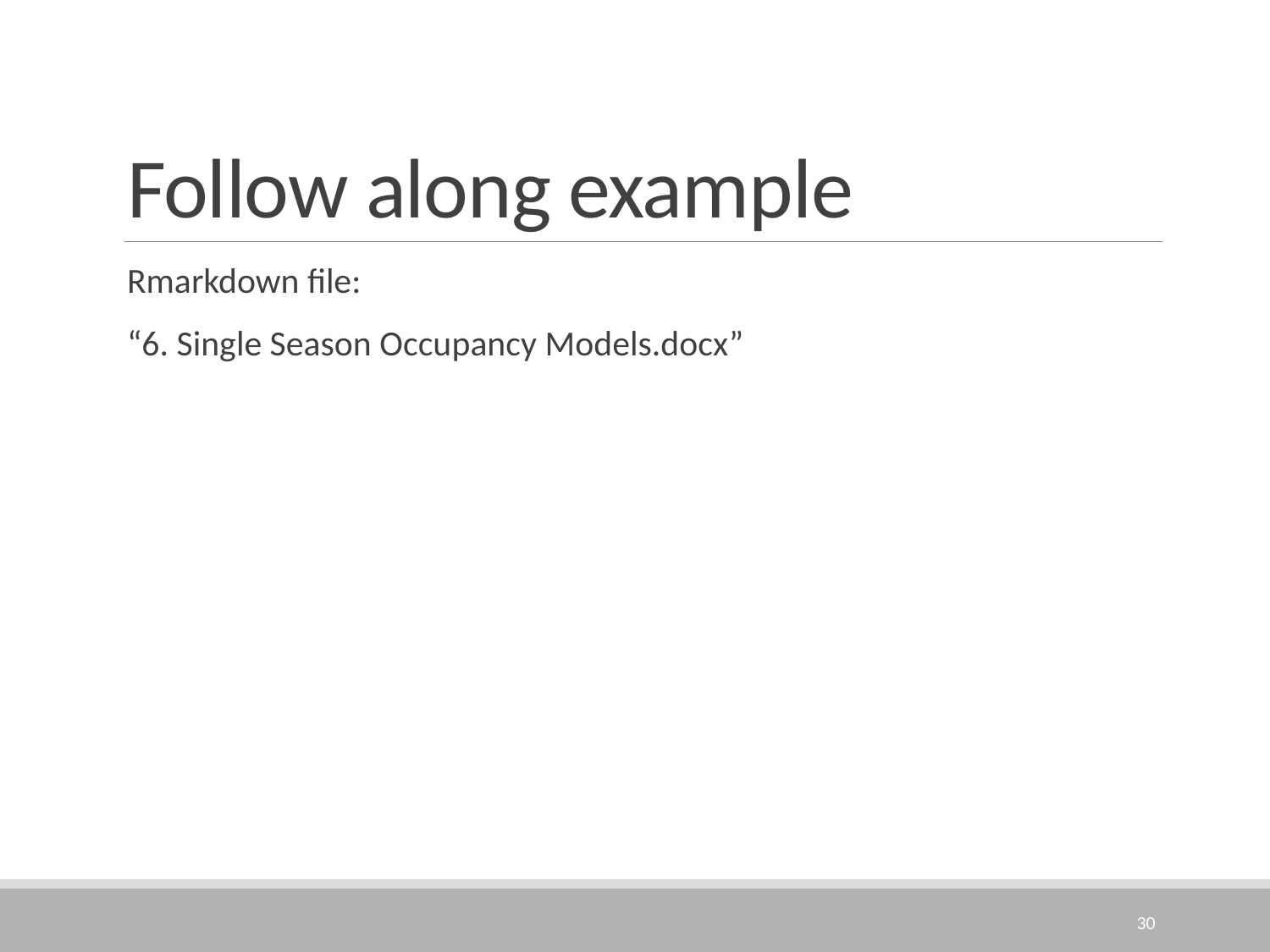

# Follow along example
Rmarkdown file:
“6. Single Season Occupancy Models.docx”
30